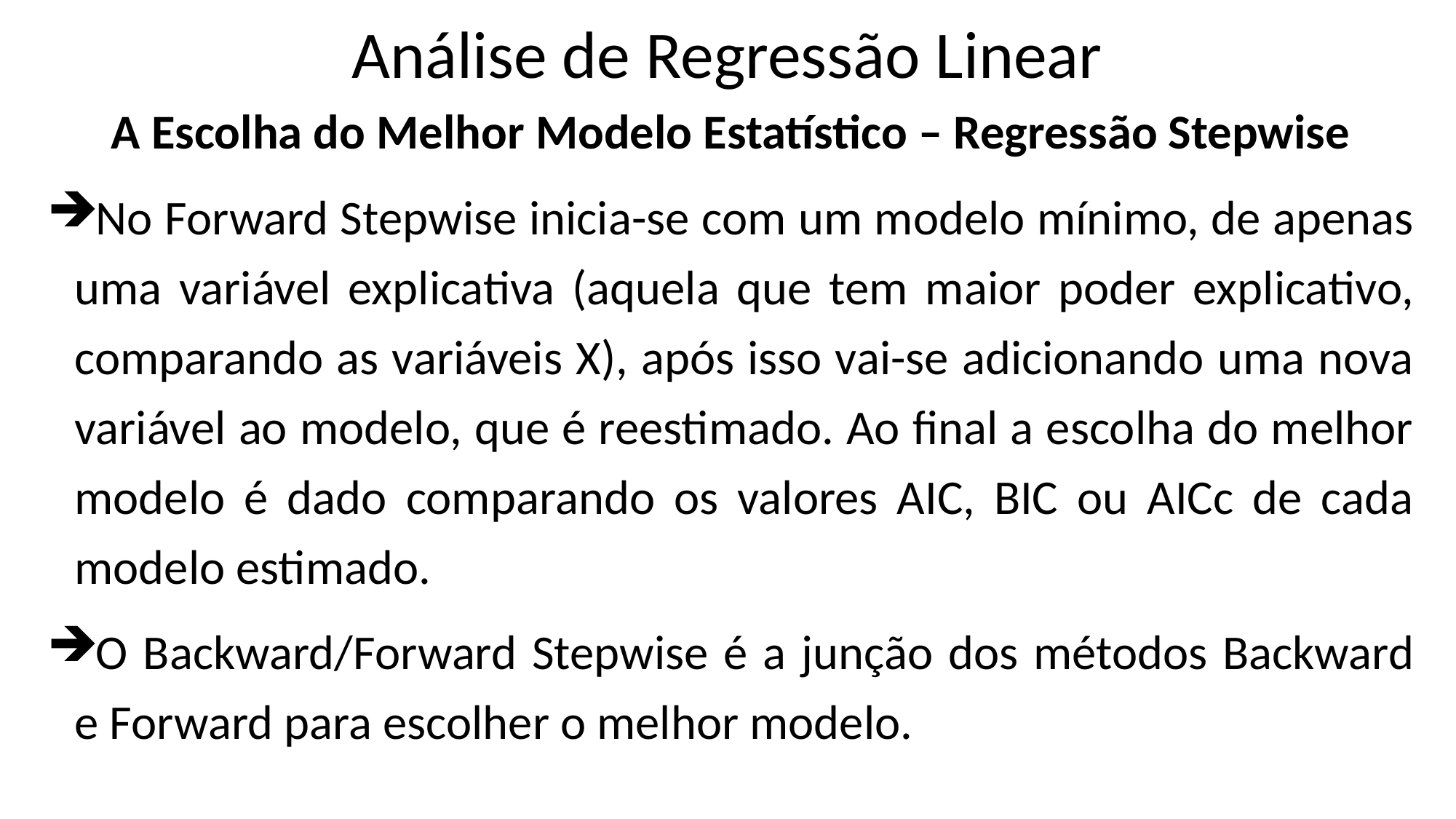

# Análise de Regressão Linear
A Escolha do Melhor Modelo Estatístico – Regressão Stepwise
No Forward Stepwise inicia-se com um modelo mínimo, de apenas uma variável explicativa (aquela que tem maior poder explicativo, comparando as variáveis X), após isso vai-se adicionando uma nova variável ao modelo, que é reestimado. Ao final a escolha do melhor modelo é dado comparando os valores AIC, BIC ou AICc de cada modelo estimado.
O Backward/Forward Stepwise é a junção dos métodos Backward e Forward para escolher o melhor modelo.